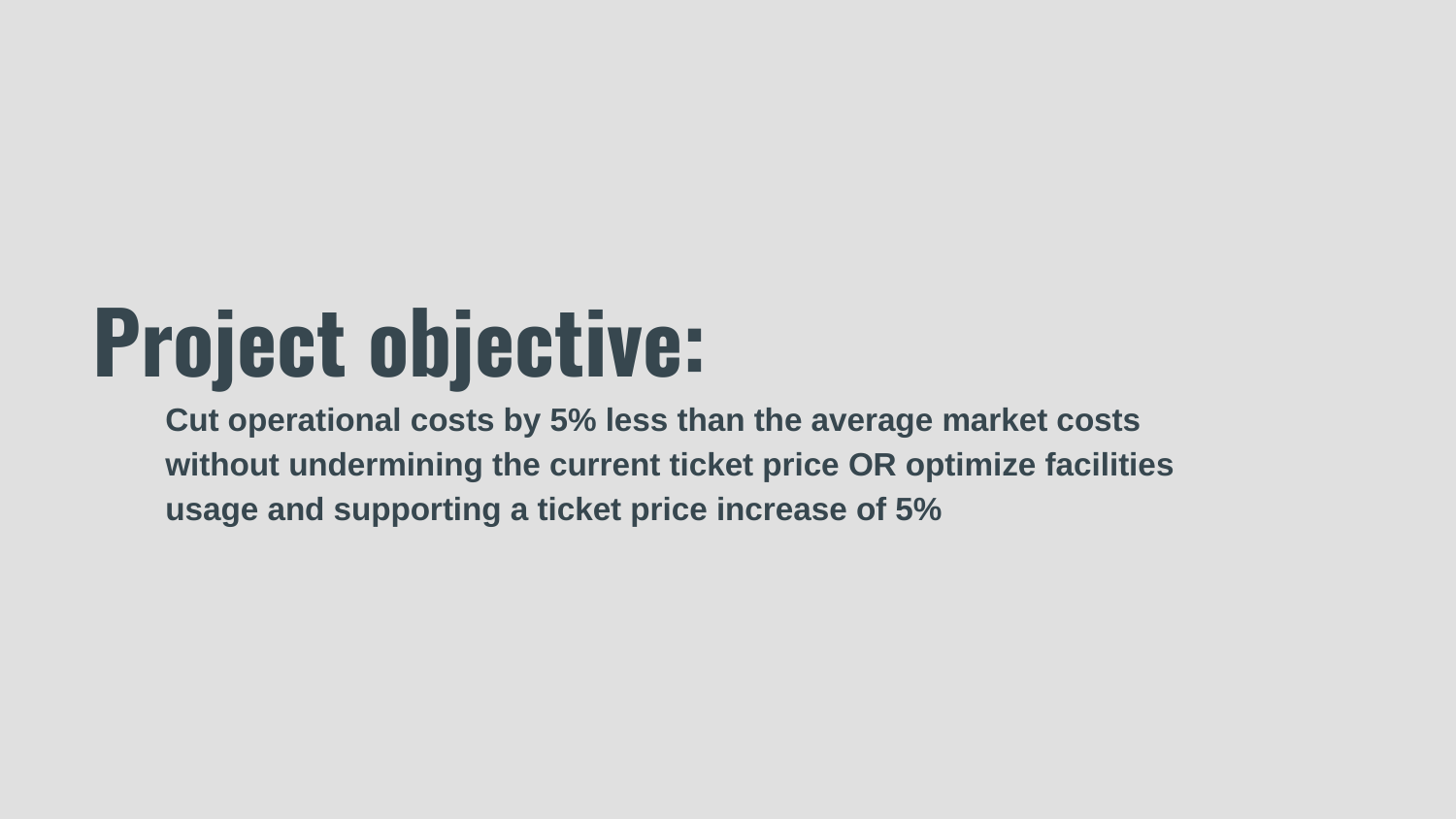

# Project objective:
Cut operational costs by 5% less than the average market costs without undermining the current ticket price OR optimize facilities usage and supporting a ticket price increase of 5%